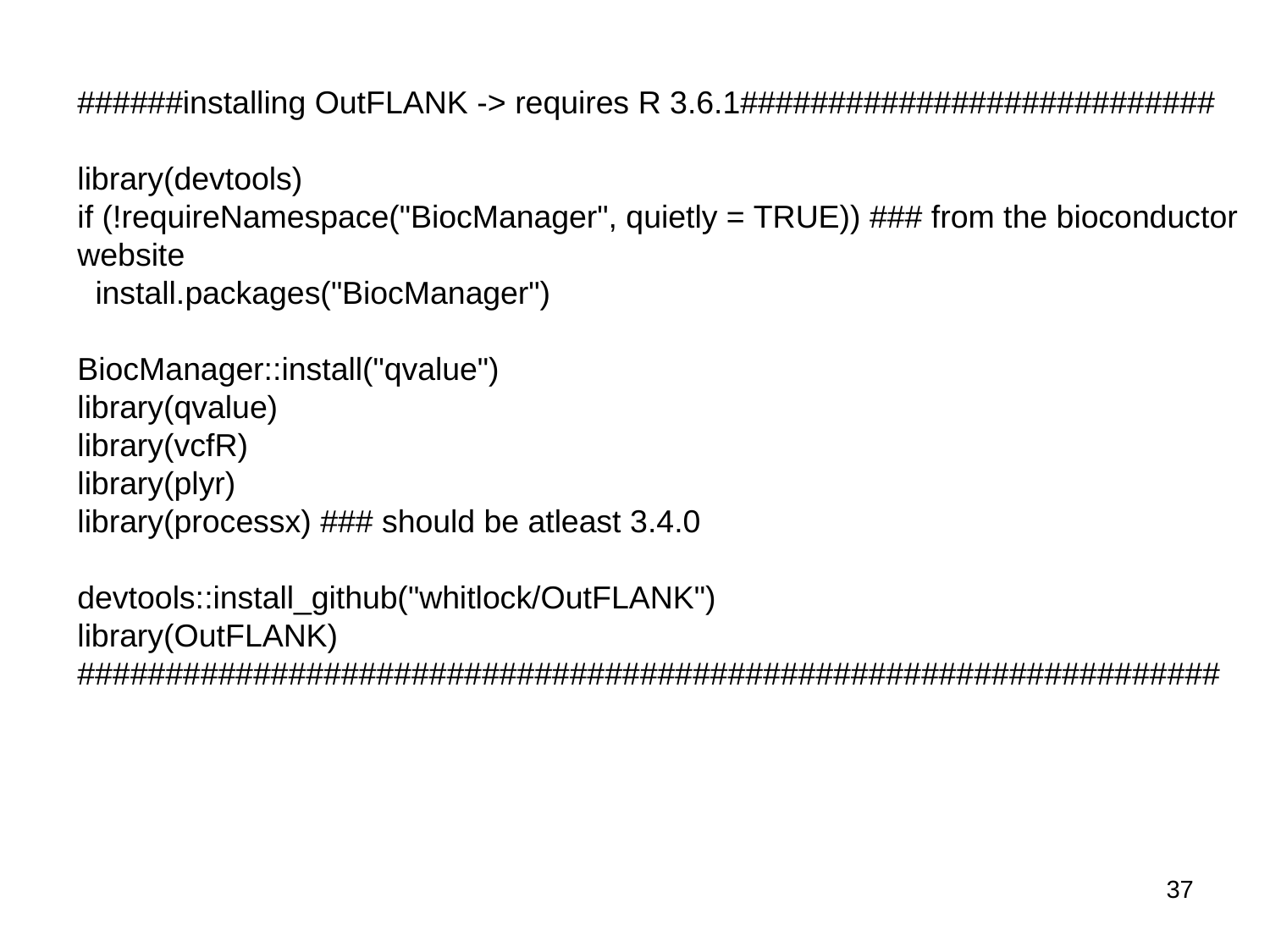

######installing OutFLANK -> requires R 3.6.1###########################

library(devtools)
if (!requireNamespace("BiocManager", quietly = TRUE)) ### from the bioconductor website
  install.packages("BiocManager")

BiocManager::install("qvalue")
​library(qvalue)
library(vcfR)
library(plyr)
library(processx) ### should be atleast 3.4.0

devtools::install_github("whitlock/OutFLANK")
library(OutFLANK)
#################################################################

37